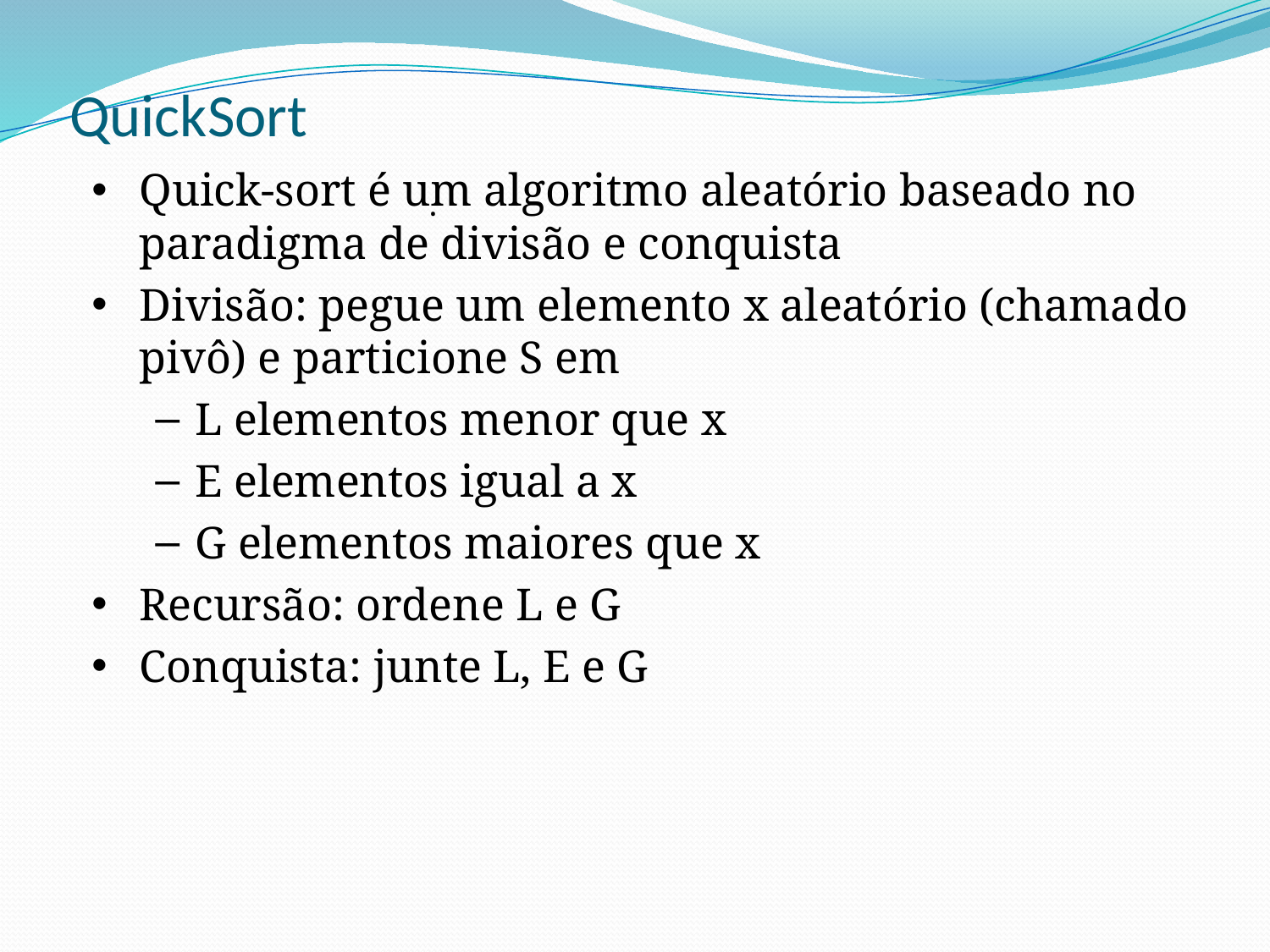

# QuickSort
Quick-sort é um algoritmo aleatório baseado no paradigma de divisão e conquista
Divisão: pegue um elemento x aleatório (chamado pivô) e particione S em
L elementos menor que x
E elementos igual a x
G elementos maiores que x
Recursão: ordene L e G
Conquista: junte L, E e G
.